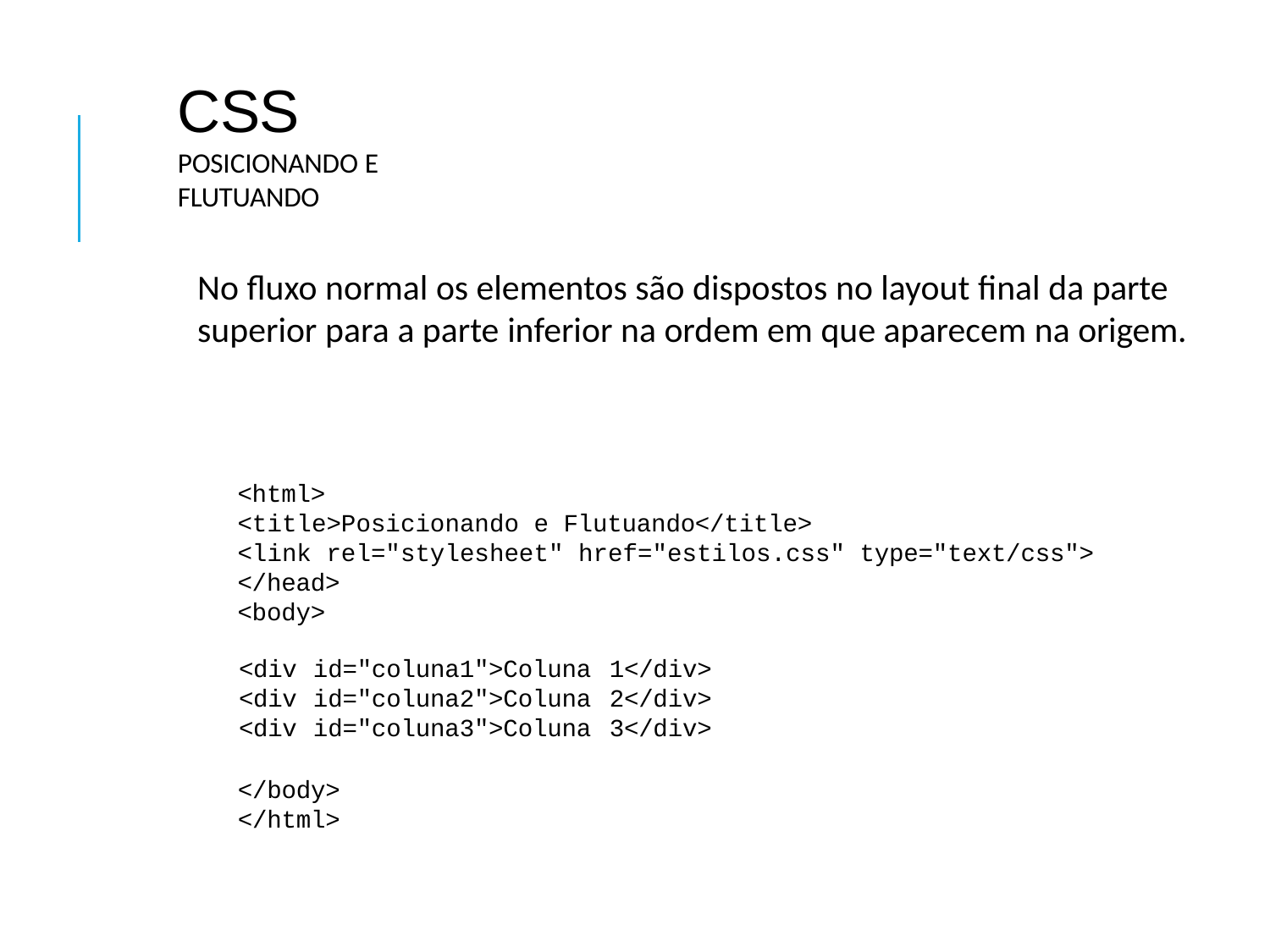

# CSS
Posicionando e flutuando
No fluxo normal os elementos são dispostos no layout final da parte superior para a parte inferior na ordem em que aparecem na origem.
<html>
<title>Posicionando e Flutuando</title>
<link rel="stylesheet" href="estilos.css" type="text/css">
</head>
<body>
| <div | id="coluna1">Coluna | 1</div> |
| --- | --- | --- |
| <div | id="coluna2">Coluna | 2</div> |
| <div | id="coluna3">Coluna | 3</div> |
</body>
</html>